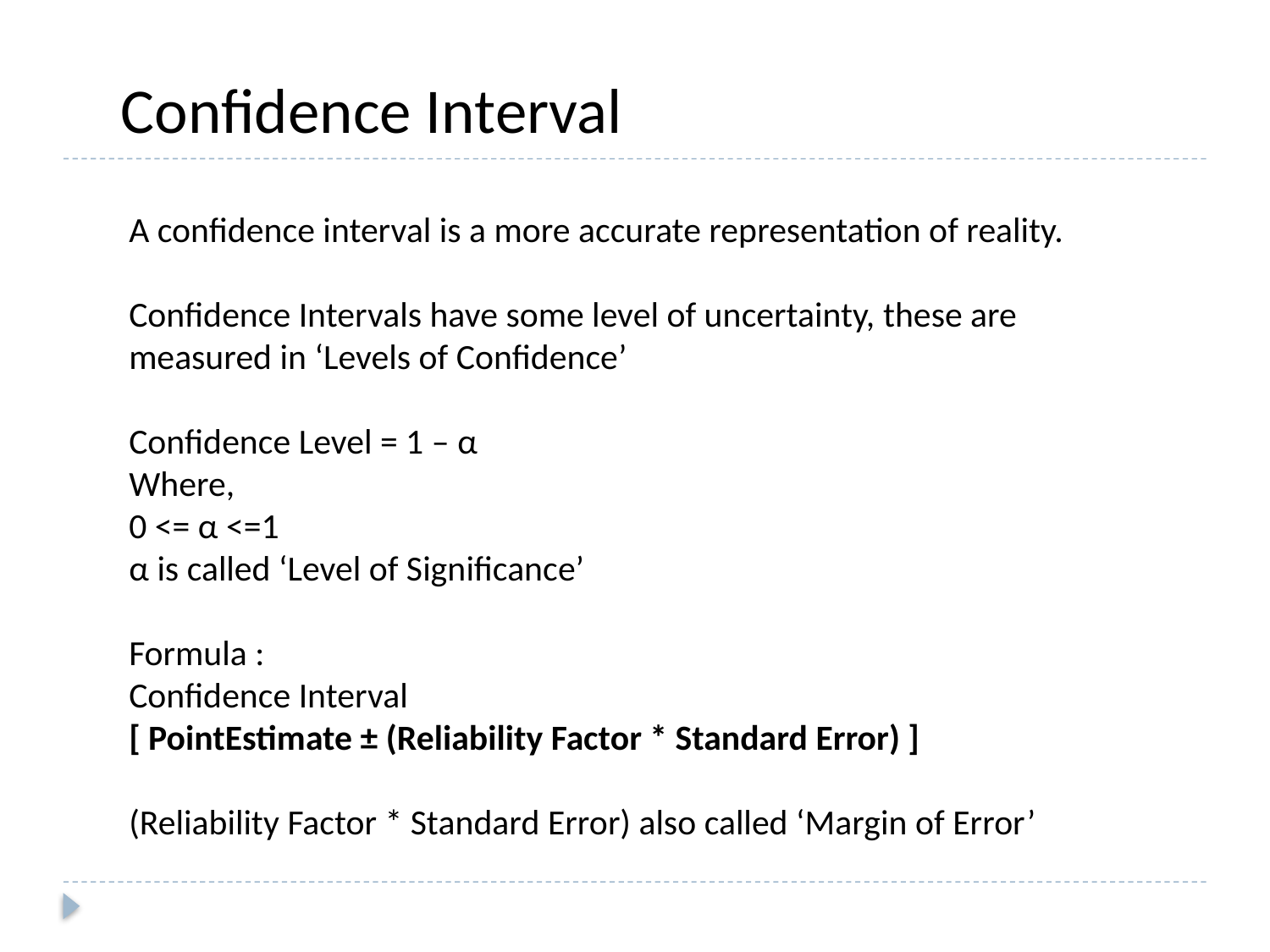

Confidence Interval
A confidence interval is a more accurate representation of reality.

Confidence Intervals have some level of uncertainty, these are measured in ‘Levels of Confidence’

Confidence Level = 1 – α
Where,
0 <= α <=1
α is called ‘Level of Significance’

Formula :
Confidence Interval
[ PointEstimate ± (Reliability Factor * Standard Error) ]

(Reliability Factor * Standard Error) also called ‘Margin of Error’